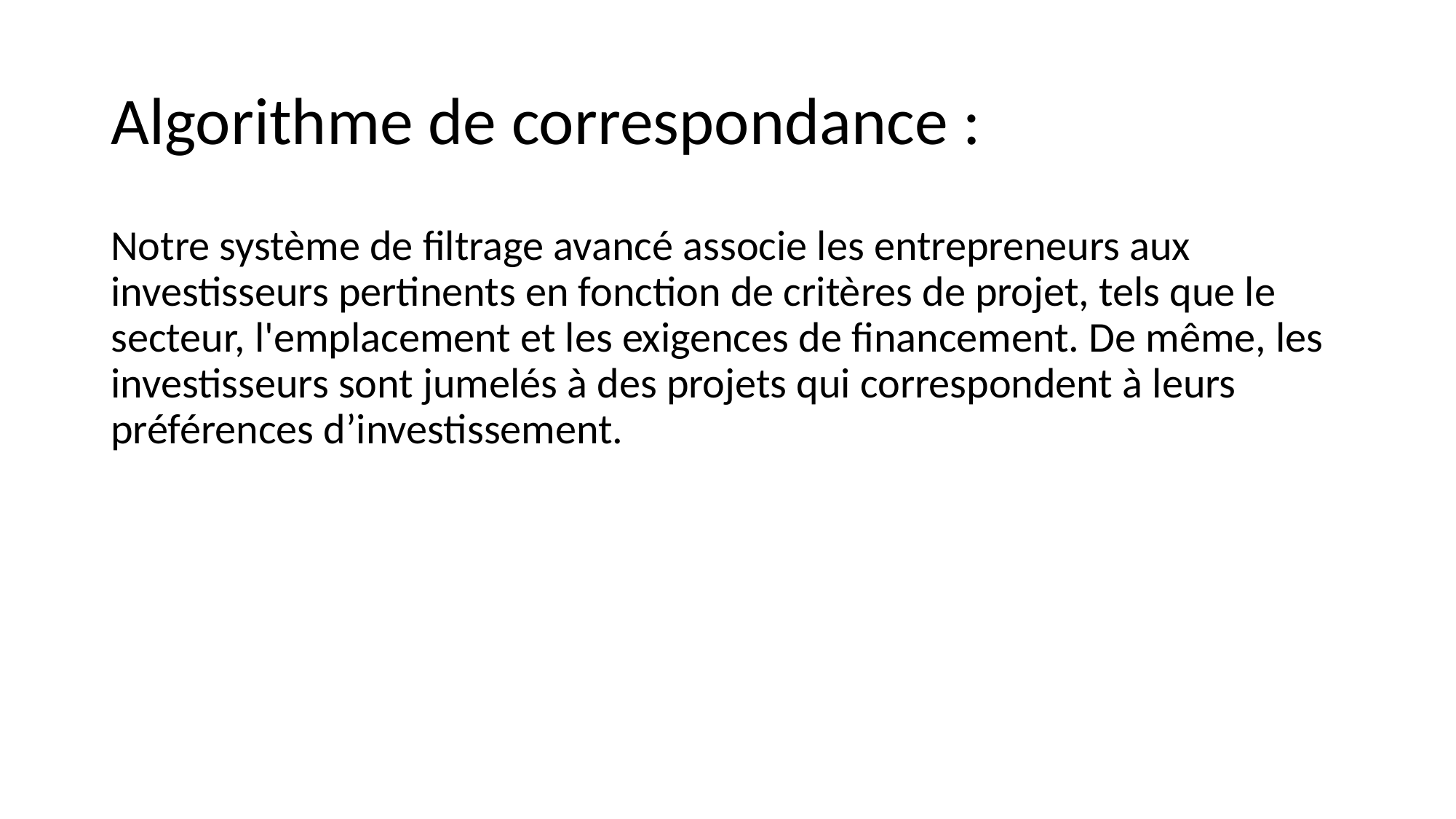

# Algorithme de correspondance :
Notre système de filtrage avancé associe les entrepreneurs aux investisseurs pertinents en fonction de critères de projet, tels que le secteur, l'emplacement et les exigences de financement. De même, les investisseurs sont jumelés à des projets qui correspondent à leurs préférences d’investissement.